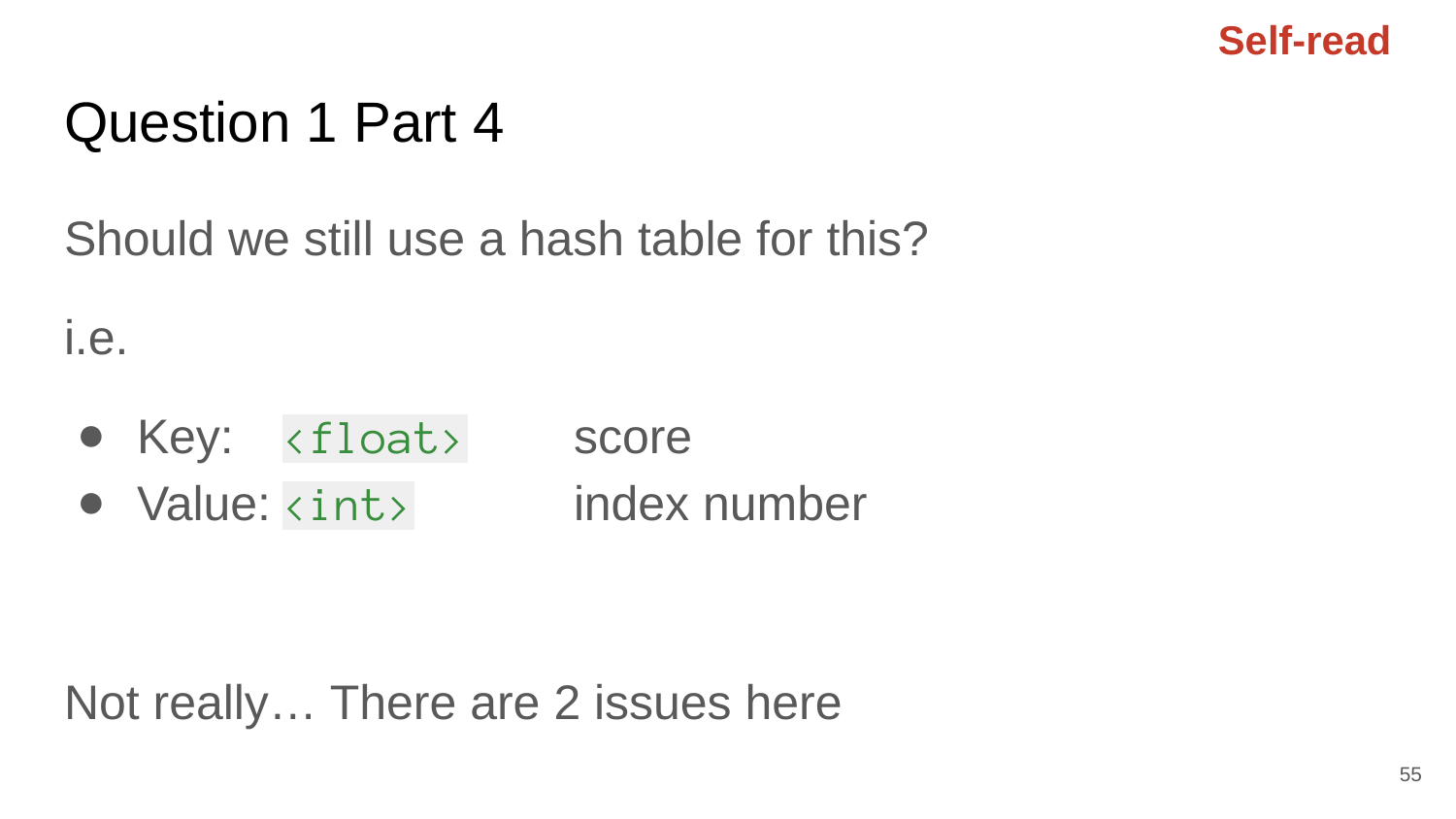

Self-read
# Question 1 Part 4
Should we still use a hash table for this?
i.e.
Key: 	<float> 	score
Value:	<int> 	index number

Not really… There are 2 issues here
55